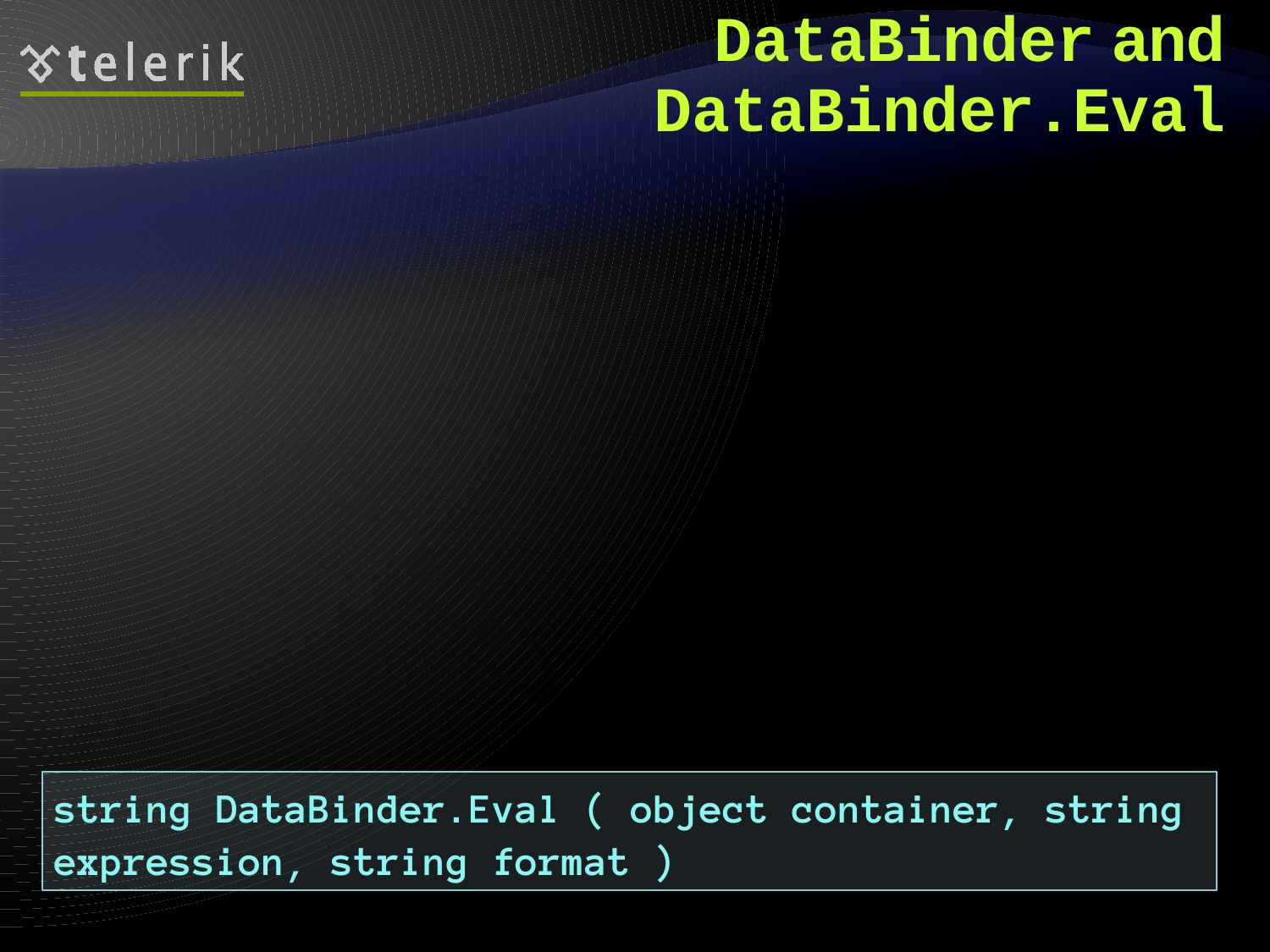

# DataBinder and DataBinder.Eval
DataBinder is a class aimed at the Rapid Application Developers (RAD)
Provides means to easily access the current DataItem
DataBinder.Eval - evaluates late-bound data-binding expressions
Optionally formats the result as a string

string DataBinder.Eval ( object container, string expression, string format )